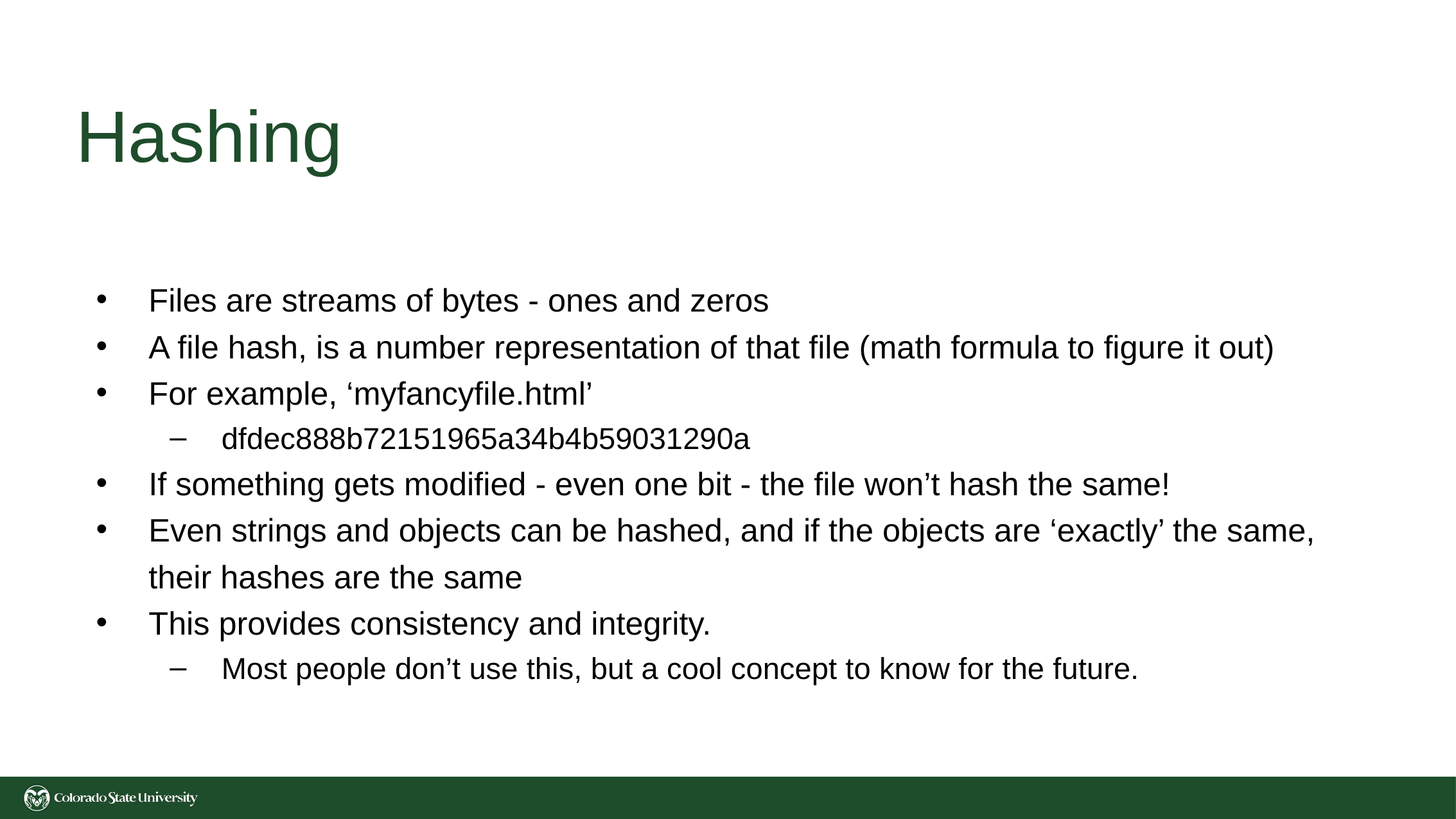

# Hashing
Files are streams of bytes - ones and zeros
A file hash, is a number representation of that file (math formula to figure it out)
For example, ‘myfancyfile.html’
dfdec888b72151965a34b4b59031290a
If something gets modified - even one bit - the file won’t hash the same!
Even strings and objects can be hashed, and if the objects are ‘exactly’ the same, their hashes are the same
This provides consistency and integrity.
Most people don’t use this, but a cool concept to know for the future.